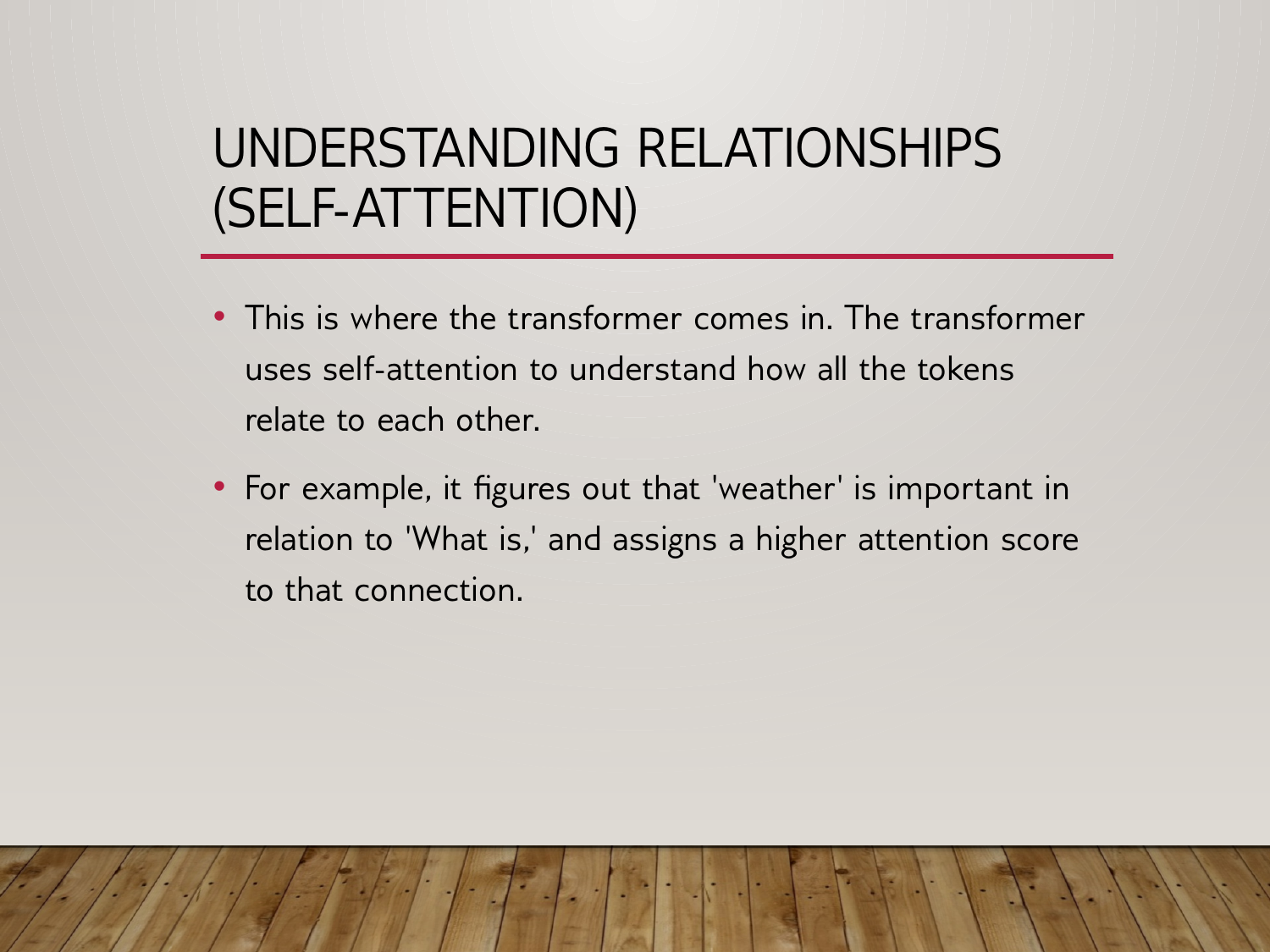

# Understanding Relationships (Self-Attention)
This is where the transformer comes in. The transformer uses self-attention to understand how all the tokens relate to each other.
For example, it figures out that 'weather' is important in relation to 'What is,' and assigns a higher attention score to that connection.